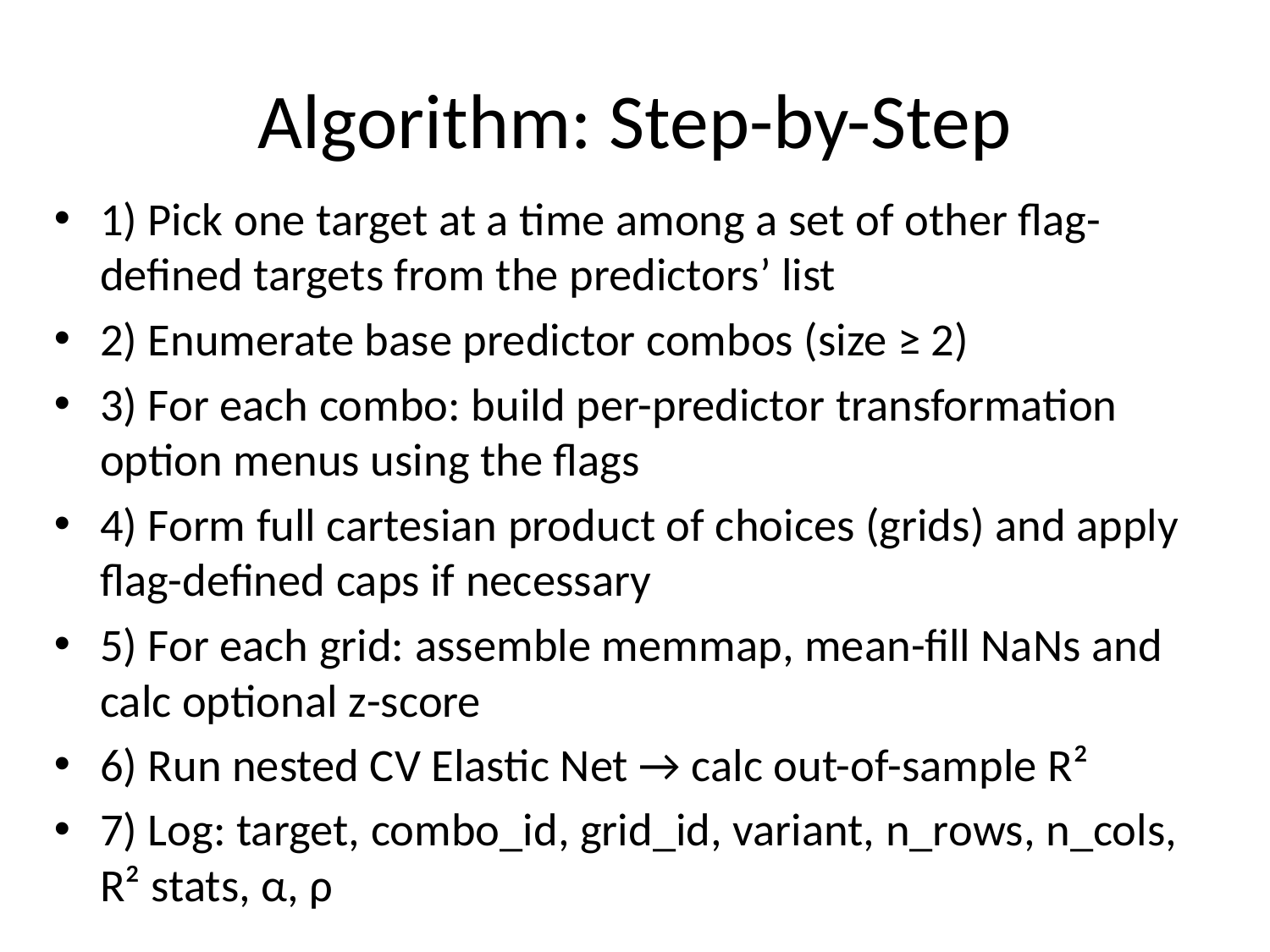

# Algorithm: Step-by-Step
1) Pick one target at a time among a set of other flag-defined targets from the predictors’ list
2) Enumerate base predictor combos (size ≥ 2)
3) For each combo: build per-predictor transformation option menus using the flags
4) Form full cartesian product of choices (grids) and apply flag-defined caps if necessary
5) For each grid: assemble memmap, mean-fill NaNs and calc optional z-score
6) Run nested CV Elastic Net → calc out-of-sample R²
7) Log: target, combo_id, grid_id, variant, n_rows, n_cols, R² stats, α, ρ